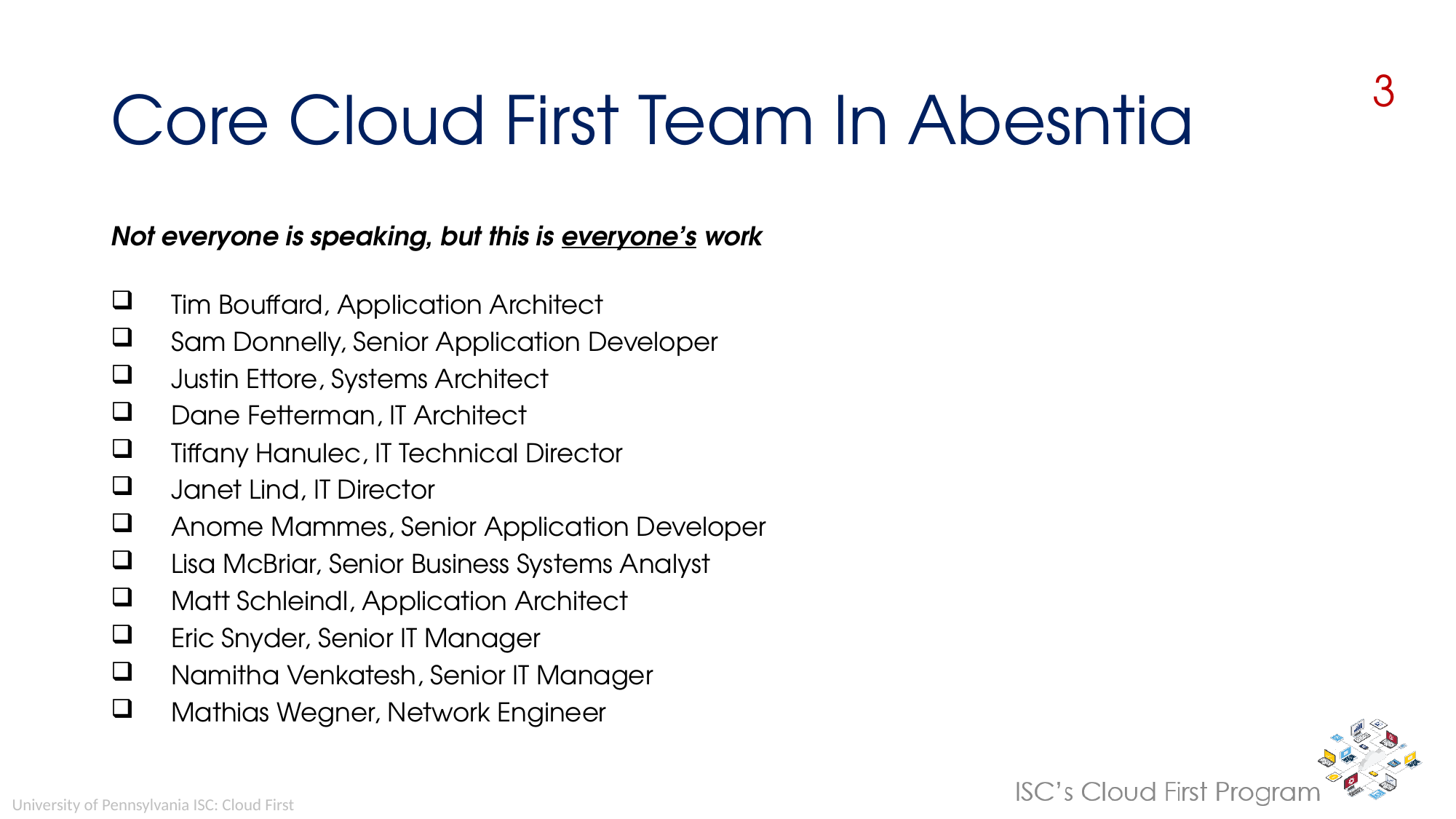

# Core Cloud First Team In Abesntia
Not everyone is speaking, but this is everyone’s work
Tim Bouffard, Application Architect
Sam Donnelly, Senior Application Developer
Justin Ettore, Systems Architect
Dane Fetterman, IT Architect
Tiffany Hanulec, IT Technical Director
Janet Lind, IT Director
Anome Mammes, Senior Application Developer
Lisa McBriar, Senior Business Systems Analyst
Matt Schleindl, Application Architect
Eric Snyder, Senior IT Manager
Namitha Venkatesh, Senior IT Manager
Mathias Wegner, Network Engineer